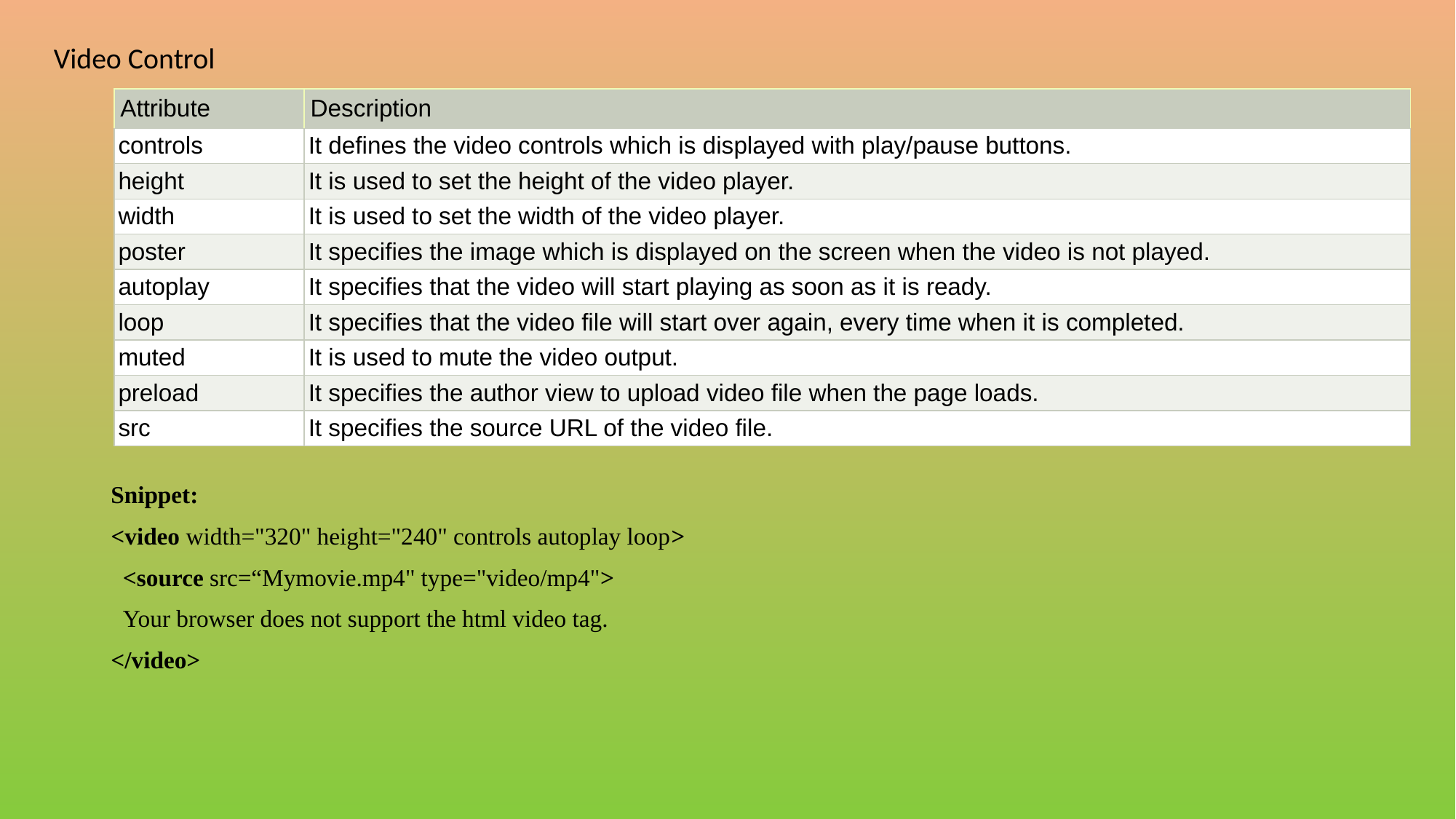

# Video Control
| Attribute | Description |
| --- | --- |
| controls | It defines the video controls which is displayed with play/pause buttons. |
| height | It is used to set the height of the video player. |
| width | It is used to set the width of the video player. |
| poster | It specifies the image which is displayed on the screen when the video is not played. |
| autoplay | It specifies that the video will start playing as soon as it is ready. |
| loop | It specifies that the video file will start over again, every time when it is completed. |
| muted | It is used to mute the video output. |
| preload | It specifies the author view to upload video file when the page loads. |
| src | It specifies the source URL of the video file. |

Snippet:
<video width="320" height="240" controls autoplay loop>
  <source src=“Mymovie.mp4" type="video/mp4">
  Your browser does not support the html video tag.
</video>